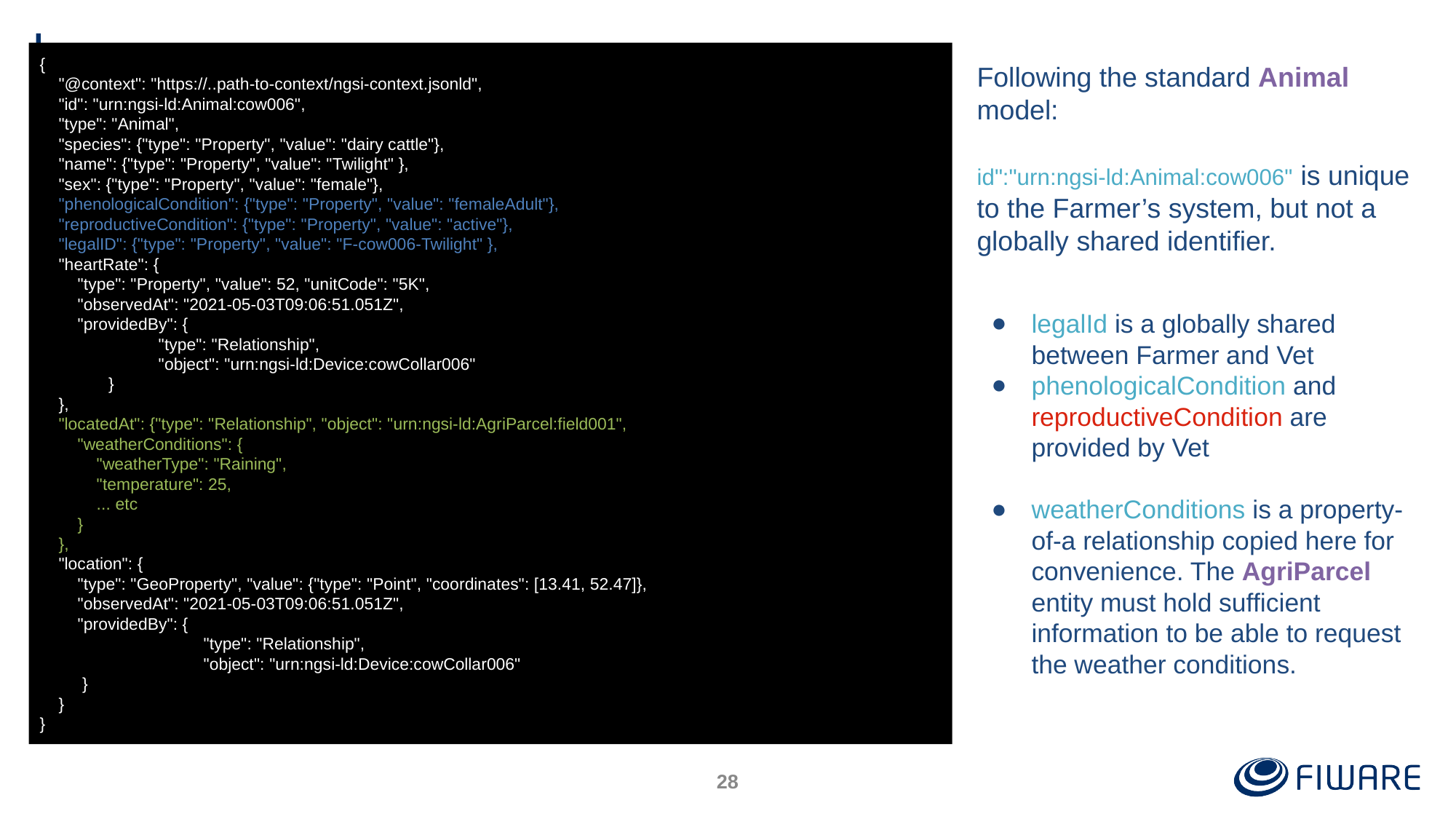

Following the standard Animal model:

id":"urn:ngsi-ld:Animal:cow006" is unique to the Farmer’s system, but not a globally shared identifier.

legalId is a globally shared between Farmer and Vet
phenologicalCondition and reproductiveCondition are provided by Vet

weatherConditions is a property-of-a relationship copied here for convenience. The AgriParcel entity must hold sufficient information to be able to request the weather conditions.
{
    "@context": "https://..path-to-context/ngsi-context.jsonld",
    "id": "urn:ngsi-ld:Animal:cow006",
    "type": "Animal",
    "species": {"type": "Property", "value": "dairy cattle"},
    "name": {"type": "Property", "value": "Twilight" },
    "sex": {"type": "Property", "value": "female"},
    "phenologicalCondition": {"type": "Property", "value": "femaleAdult"},
    "reproductiveCondition": {"type": "Property", "value": "active"},
    "legalID": {"type": "Property", "value": "F-cow006-Twilight" },
    "heartRate": {
        "type": "Property", "value": 52, "unitCode": "5K",
        "observedAt": "2021-05-03T09:06:51.051Z",
        "providedBy": {
  "type": "Relationship",
  "object": "urn:ngsi-ld:Device:cowCollar006"
   }
    },
    "locatedAt": {"type": "Relationship", "object": "urn:ngsi-ld:AgriParcel:field001",
        "weatherConditions": {
            "weatherType": "Raining",
            "temperature": 25,
            ... etc
        }
    },
    "location": {
        "type": "GeoProperty", "value": {"type": "Point", "coordinates": [13.41, 52.47]},
        "observedAt": "2021-05-03T09:06:51.051Z",
        "providedBy": {
"type": "Relationship",
"object": "urn:ngsi-ld:Device:cowCollar006"
         }
    }
}
28